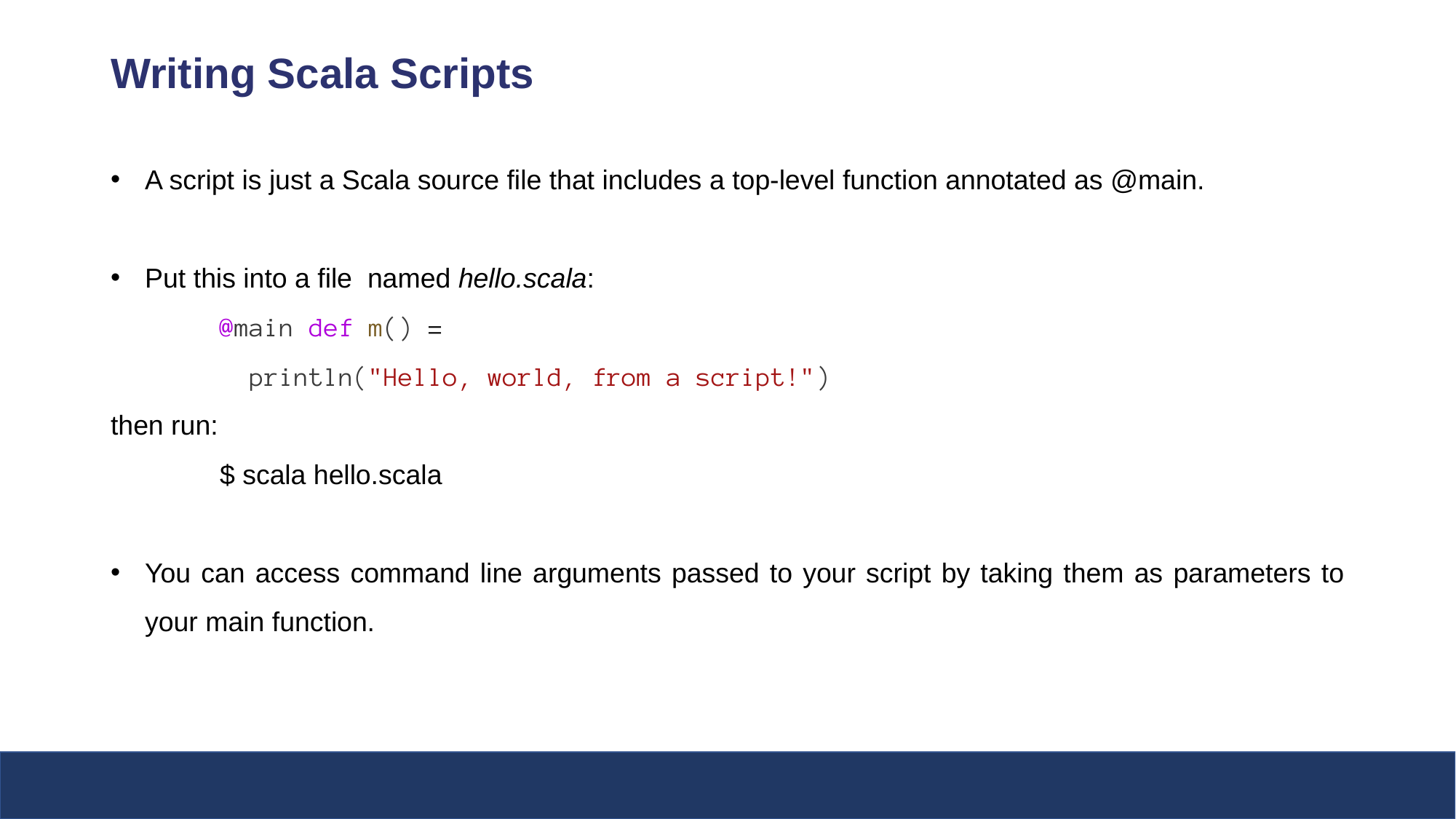

Writing Scala Scripts
A script is just a Scala source file that includes a top-level function annotated as @main.

Put this into a file  named hello.scala:
@main def m() =
  println("Hello, world, from a script!")
then run:
	$ scala hello.scala

You can access command line arguments passed to your script by taking them as parameters to your main function.
17